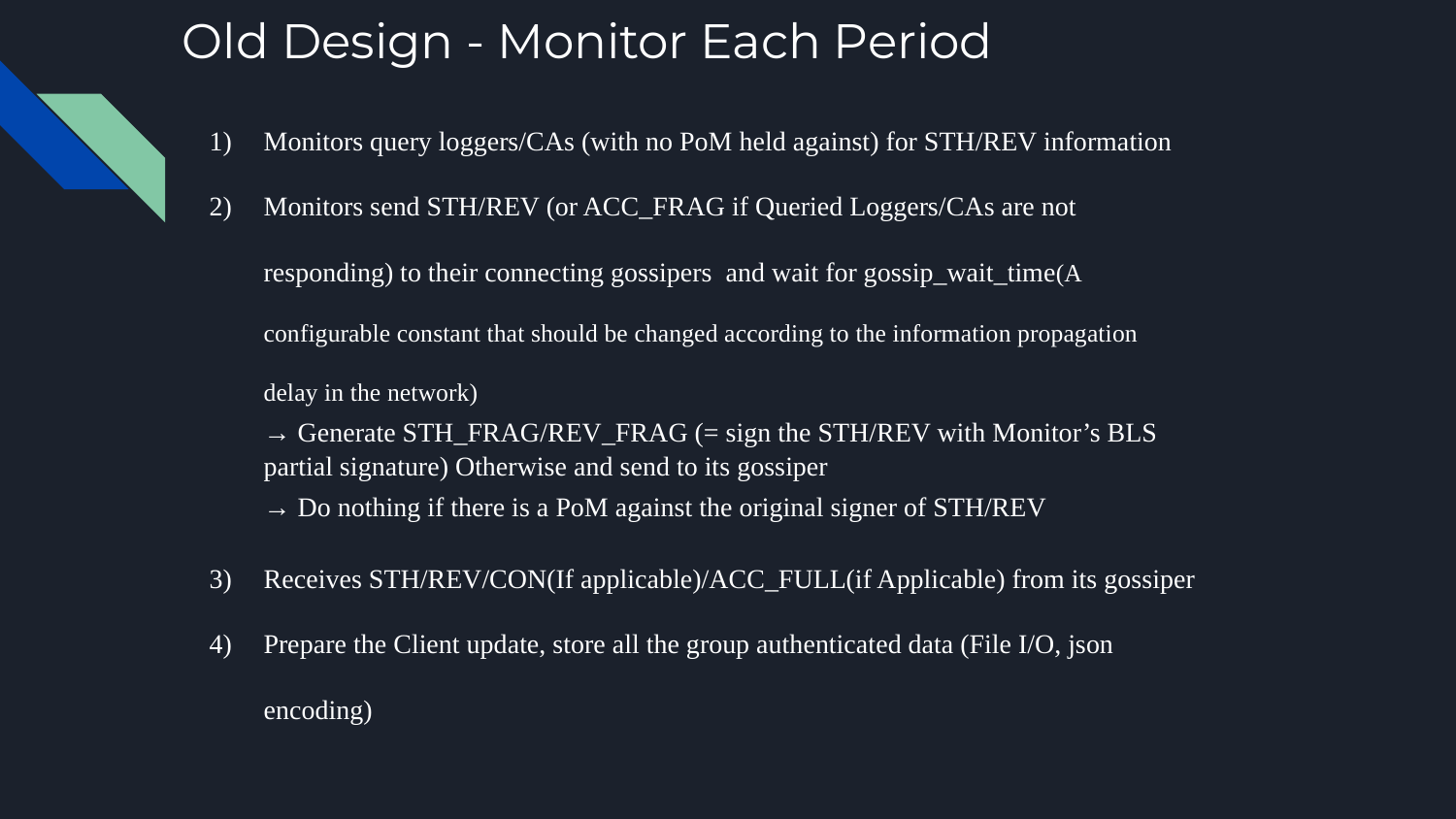

# Old Design - Monitor Each Period
Monitors query loggers/CAs (with no PoM held against) for STH/REV information
Monitors send STH/REV (or ACC_FRAG if Queried Loggers/CAs are not responding) to their connecting gossipers  and wait for gossip_wait_time(A configurable constant that should be changed according to the information propagation delay in the network)
→ Generate STH_FRAG/REV_FRAG (= sign the STH/REV with Monitor’s BLS partial signature) Otherwise and send to its gossiper
→ Do nothing if there is a PoM against the original signer of STH/REV
Receives STH/REV/CON(If applicable)/ACC_FULL(if Applicable) from its gossiper
Prepare the Client update, store all the group authenticated data (File I/O, json encoding)